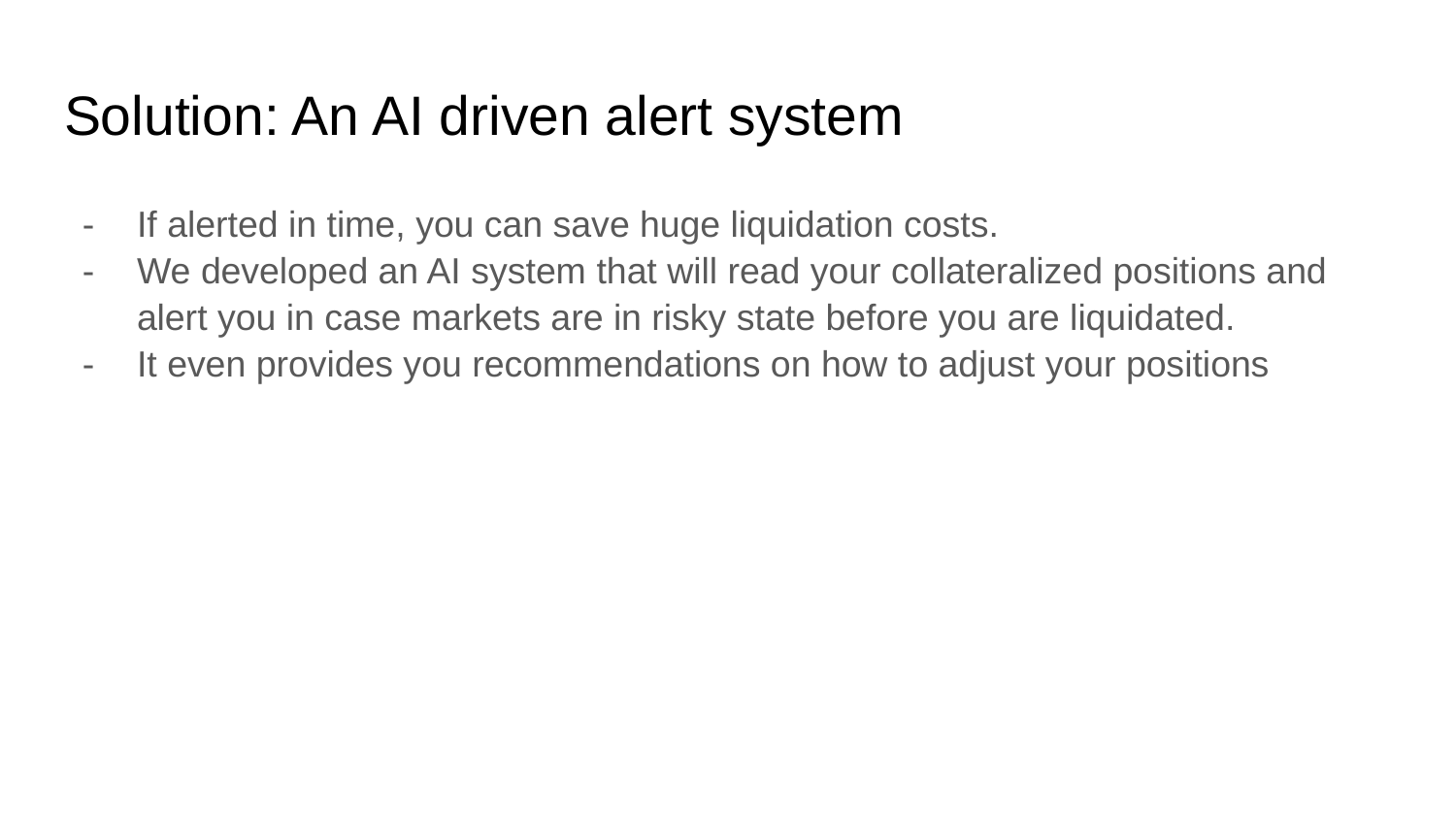

# Solution: An AI driven alert system
If alerted in time, you can save huge liquidation costs.
We developed an AI system that will read your collateralized positions and alert you in case markets are in risky state before you are liquidated.
It even provides you recommendations on how to adjust your positions